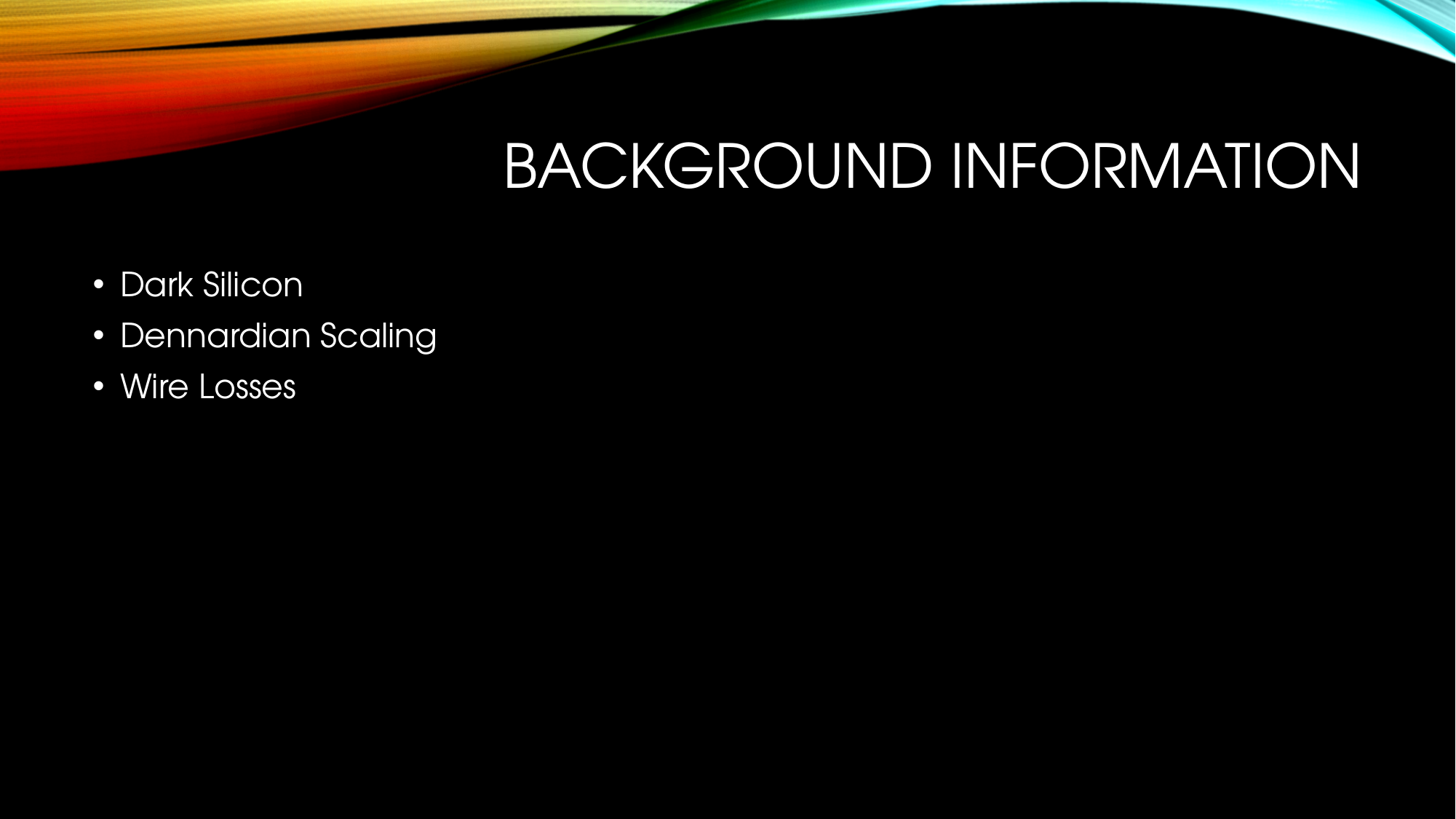

# Background Information
Dark Silicon
Dennardian Scaling
Wire Losses